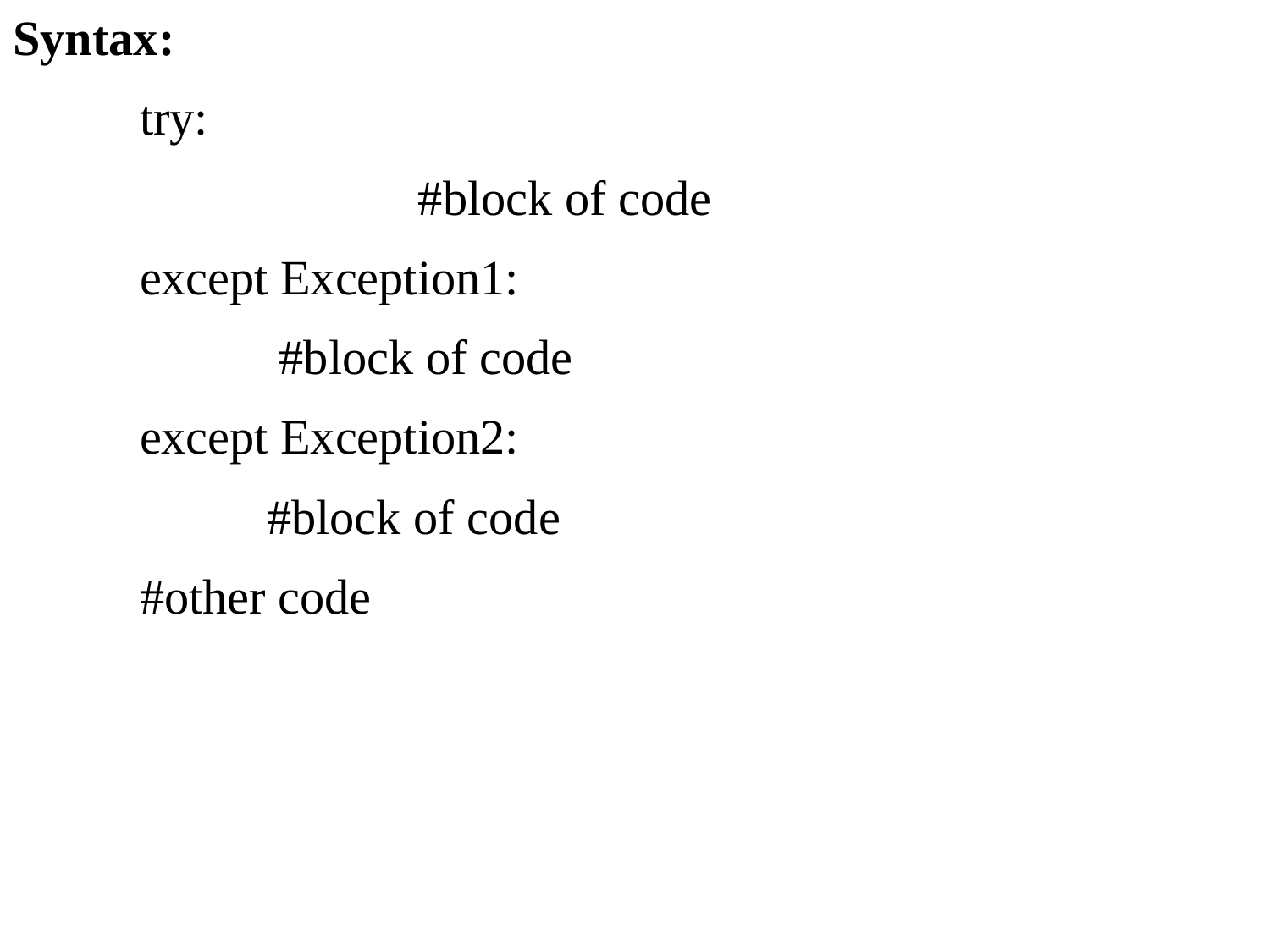

Syntax:
	try:
  			  #block of code
  	except Exception1:
   		 #block of code
  	except Exception2:
    		#block of code
  	#other code